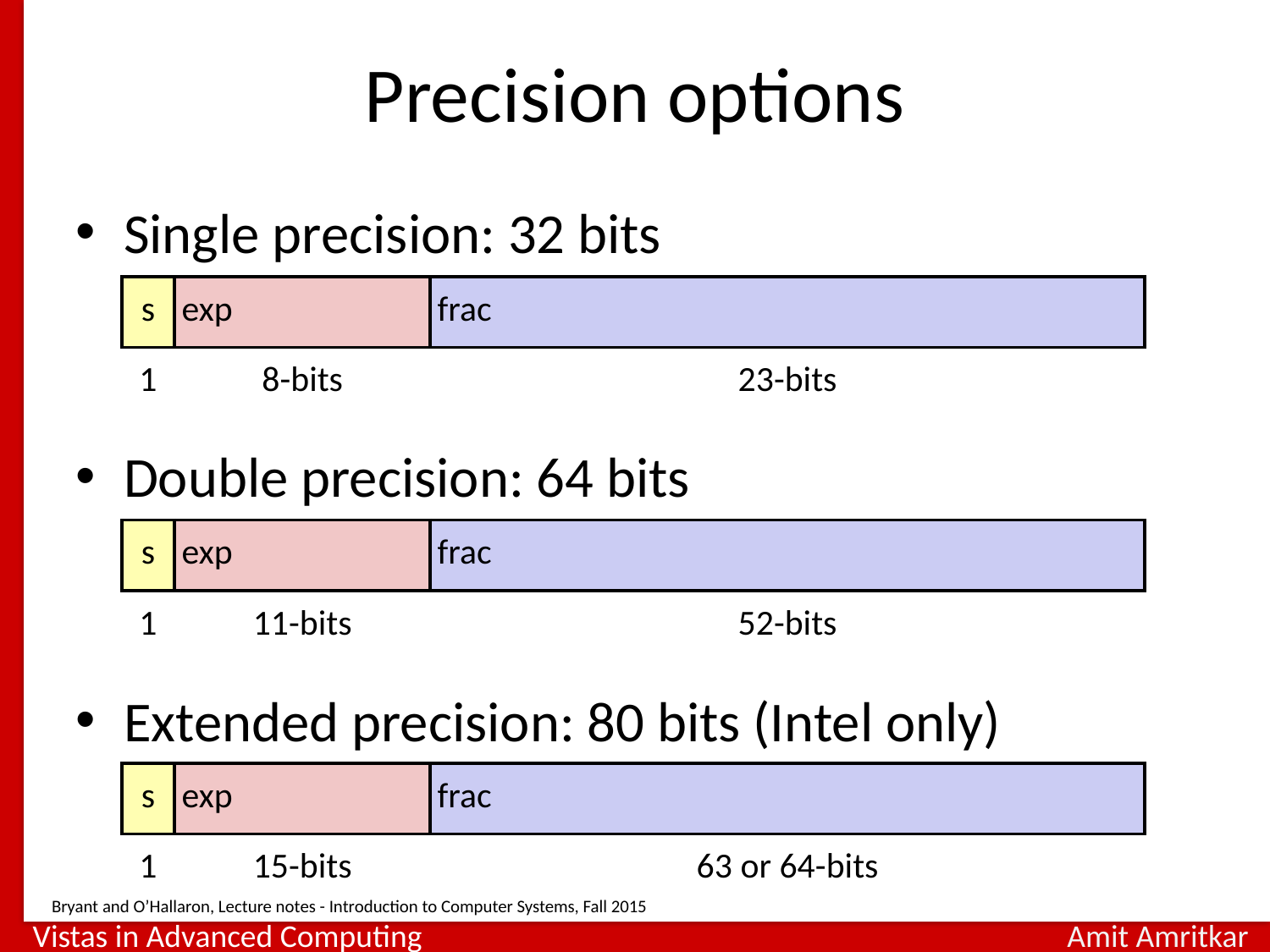

Carnegie Mellon
# Precision options
Single precision: 32 bits
Double precision: 64 bits
Extended precision: 80 bits (Intel only)
| s | exp | frac |
| --- | --- | --- |
| 1 | 8-bits | 23-bits |
| s | exp | frac |
| --- | --- | --- |
| 1 | 11-bits | 52-bits |
| s | exp | frac |
| --- | --- | --- |
| 1 | 15-bits | 63 or 64-bits |
Bryant and O’Hallaron, Lecture notes - Introduction to Computer Systems, Fall 2015